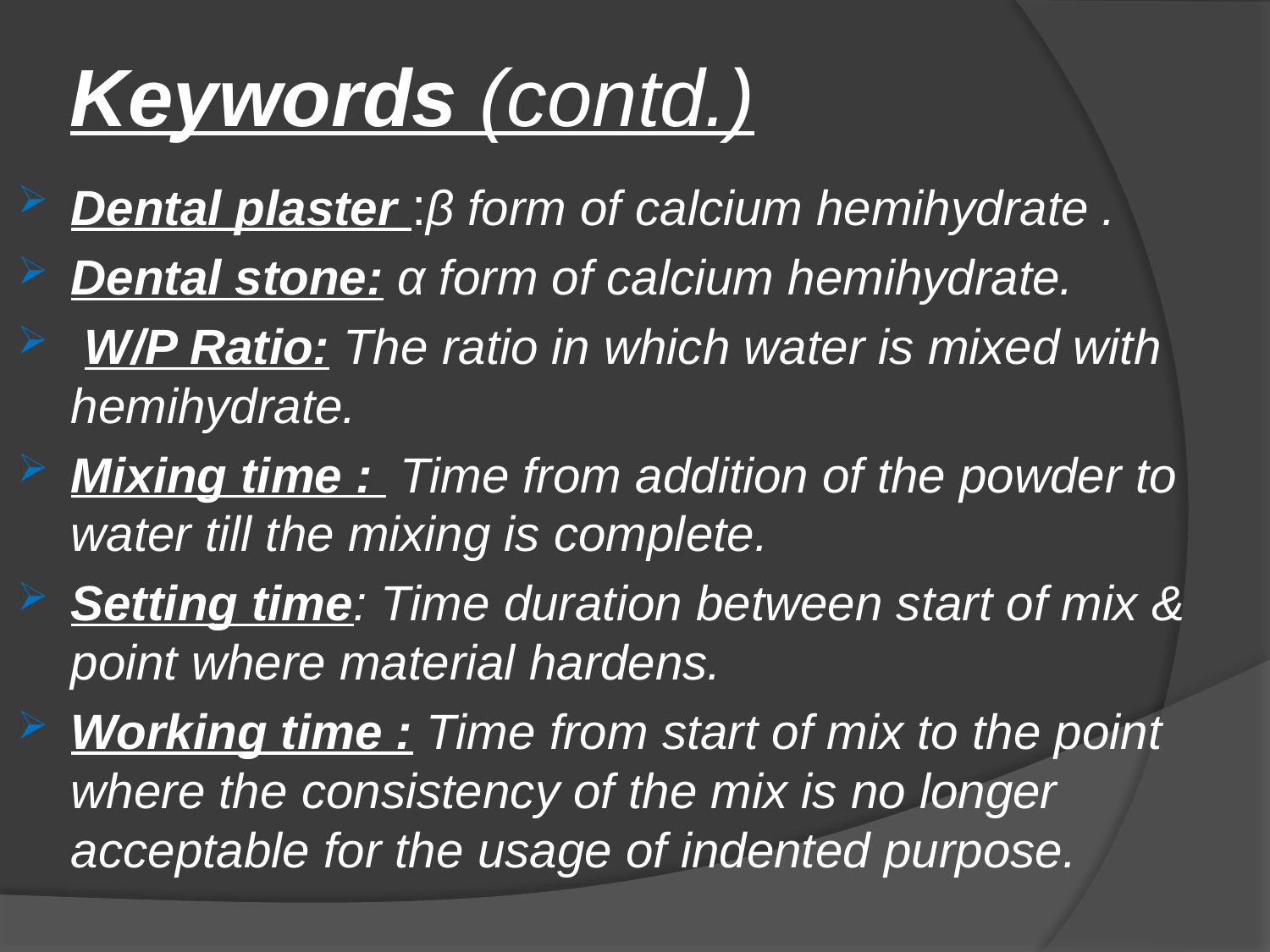

# Keywords (contd.)
Dental plaster :β form of calcium hemihydrate .
Dental stone: α form of calcium hemihydrate.
 W/P Ratio: The ratio in which water is mixed with hemihydrate.
Mixing time :  Time from addition of the powder to water till the mixing is complete.
Setting time: Time duration between start of mix & point where material hardens.
Working time : Time from start of mix to the point where the consistency of the mix is no longer acceptable for the usage of indented purpose.